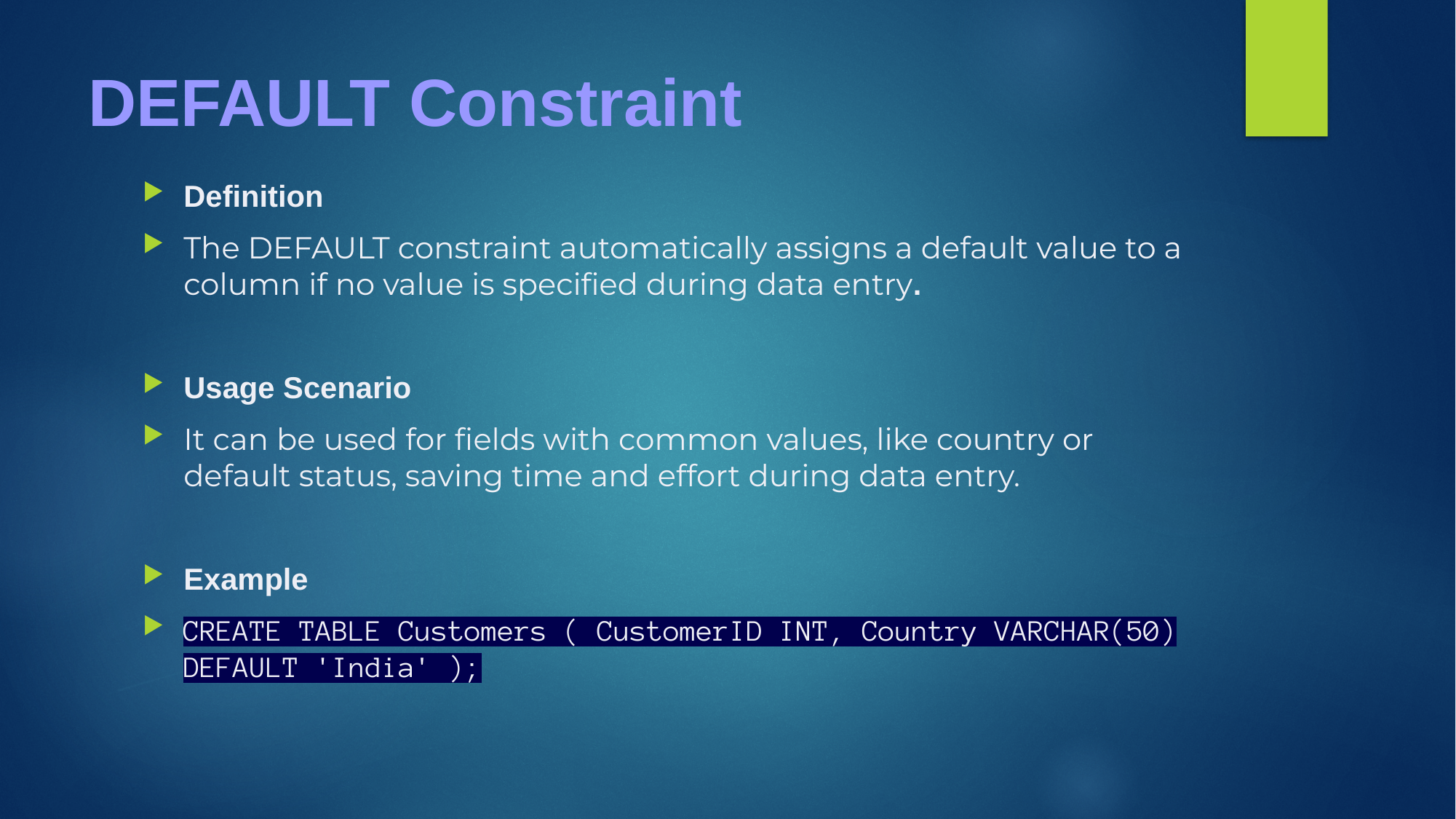

# DEFAULT Constraint
Definition
The DEFAULT constraint automatically assigns a default value to a column if no value is specified during data entry.

Usage Scenario
It can be used for fields with common values, like country or default status, saving time and effort during data entry.

Example
CREATE TABLE Customers ( CustomerID INT, Country VARCHAR(50) DEFAULT 'India' );